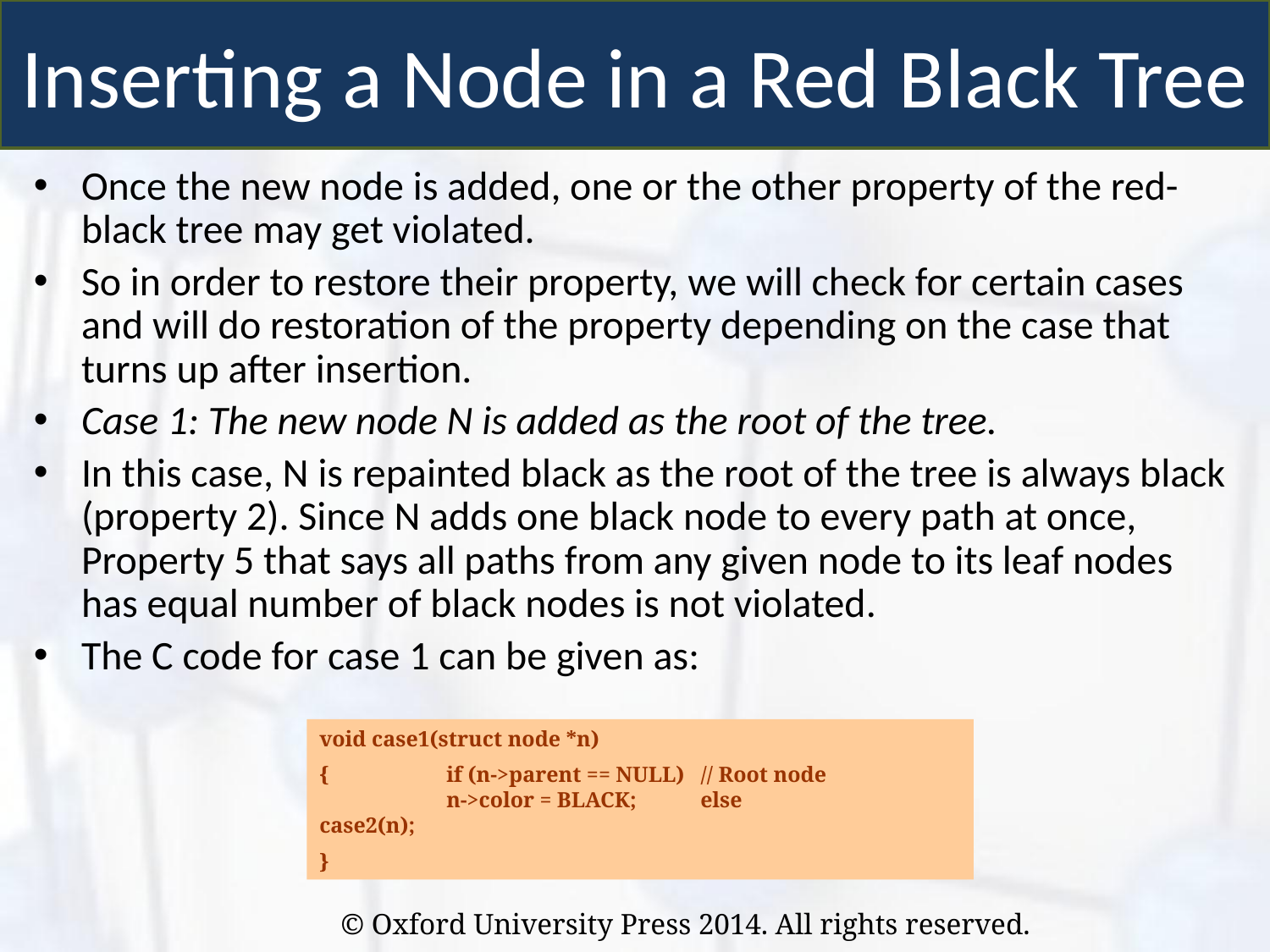

Inserting a Node in a Red Black Tree
Once the new node is added, one or the other property of the red-black tree may get violated.
So in order to restore their property, we will check for certain cases and will do restoration of the property depending on the case that turns up after insertion.
Case 1: The new node N is added as the root of the tree.
In this case, N is repainted black as the root of the tree is always black (property 2). Since N adds one black node to every path at once, Property 5 that says all paths from any given node to its leaf nodes has equal number of black nodes is not violated.
The C code for case 1 can be given as:
void case1(struct node *n)
{	if (n->parent == NULL)   // Root node			n->color = BLACK;	else		case2(n);
}